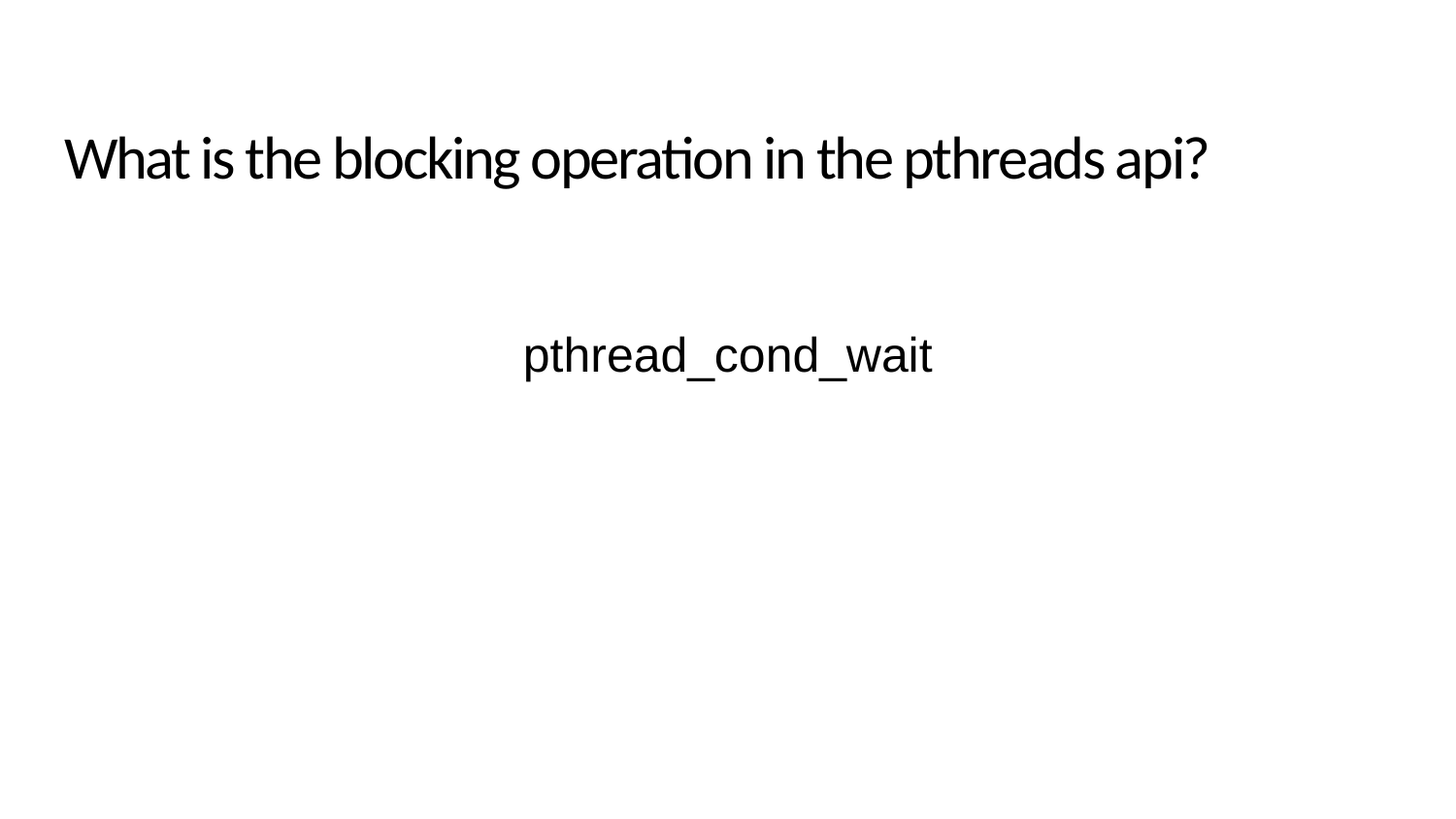

# What is the blocking operation in the pthreads api?
pthread_cond_wait